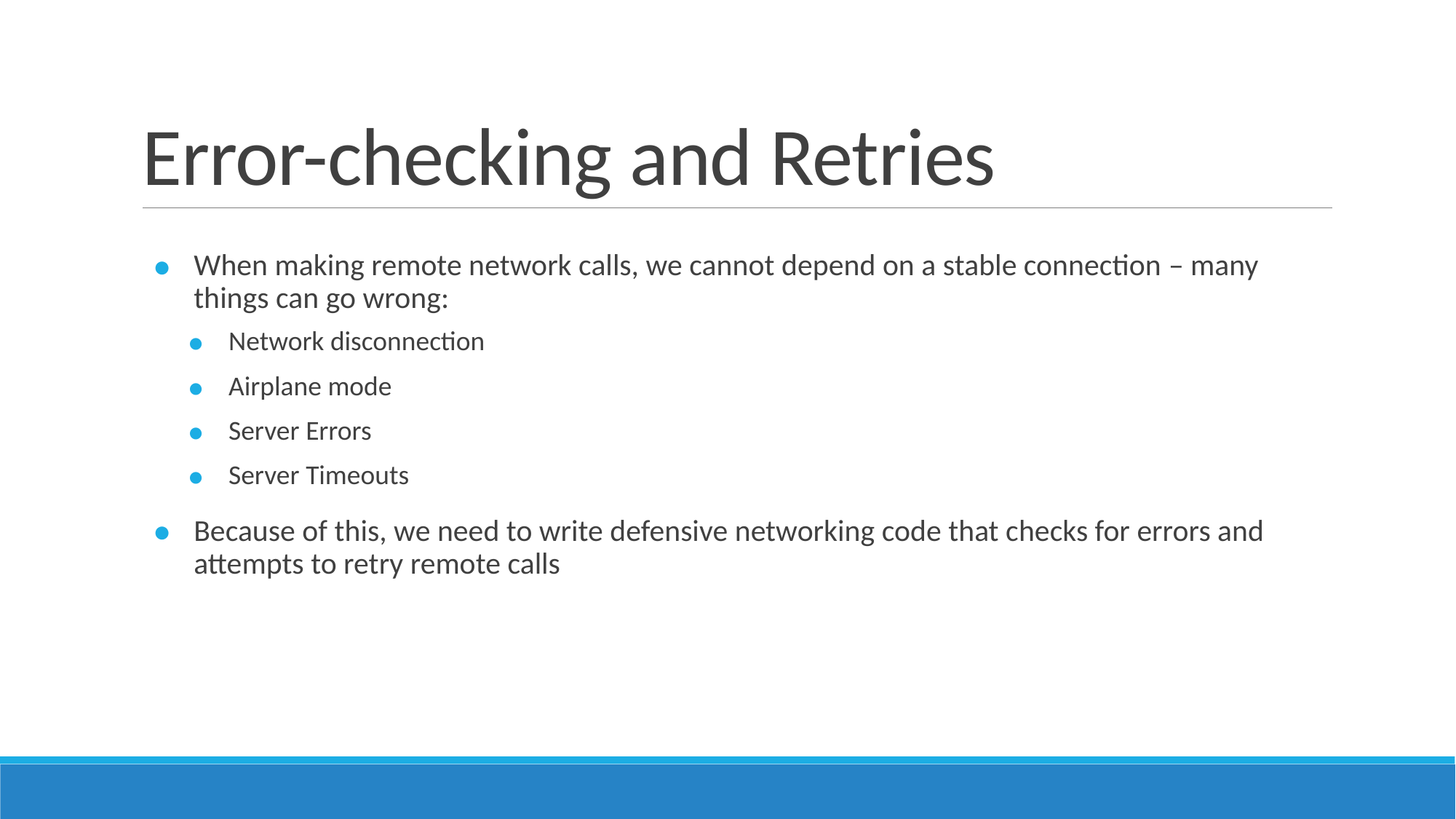

# Error-checking and Retries
When making remote network calls, we cannot depend on a stable connection – many things can go wrong:
Network disconnection
Airplane mode
Server Errors
Server Timeouts
Because of this, we need to write defensive networking code that checks for errors and attempts to retry remote calls